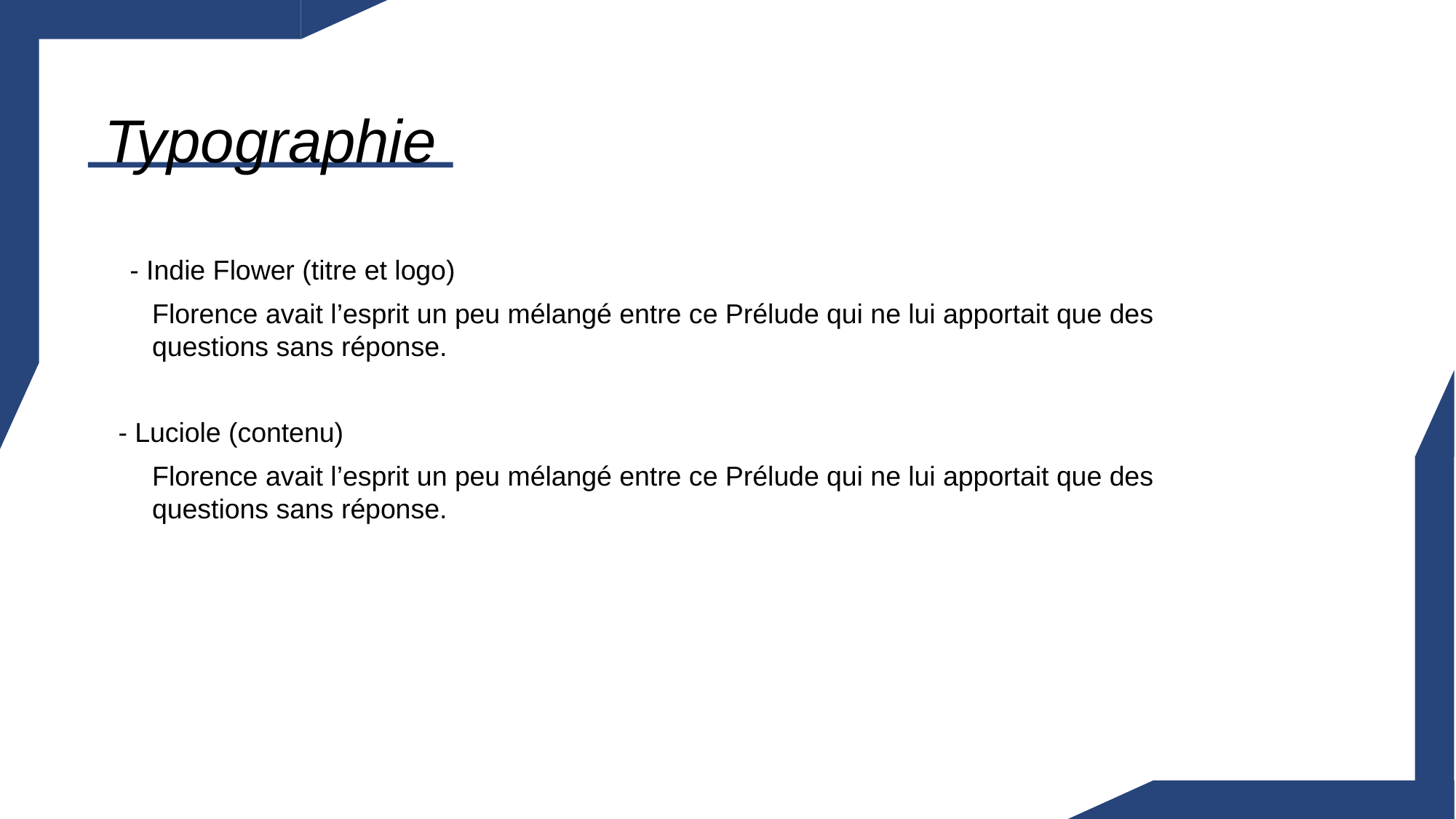

Typographie

- Indie Flower (titre et logo)
Florence avait l’esprit un peu mélangé entre ce Prélude qui ne lui apportait que des questions sans réponse.

- Luciole (contenu)
Florence avait l’esprit un peu mélangé entre ce Prélude qui ne lui apportait que des questions sans réponse.